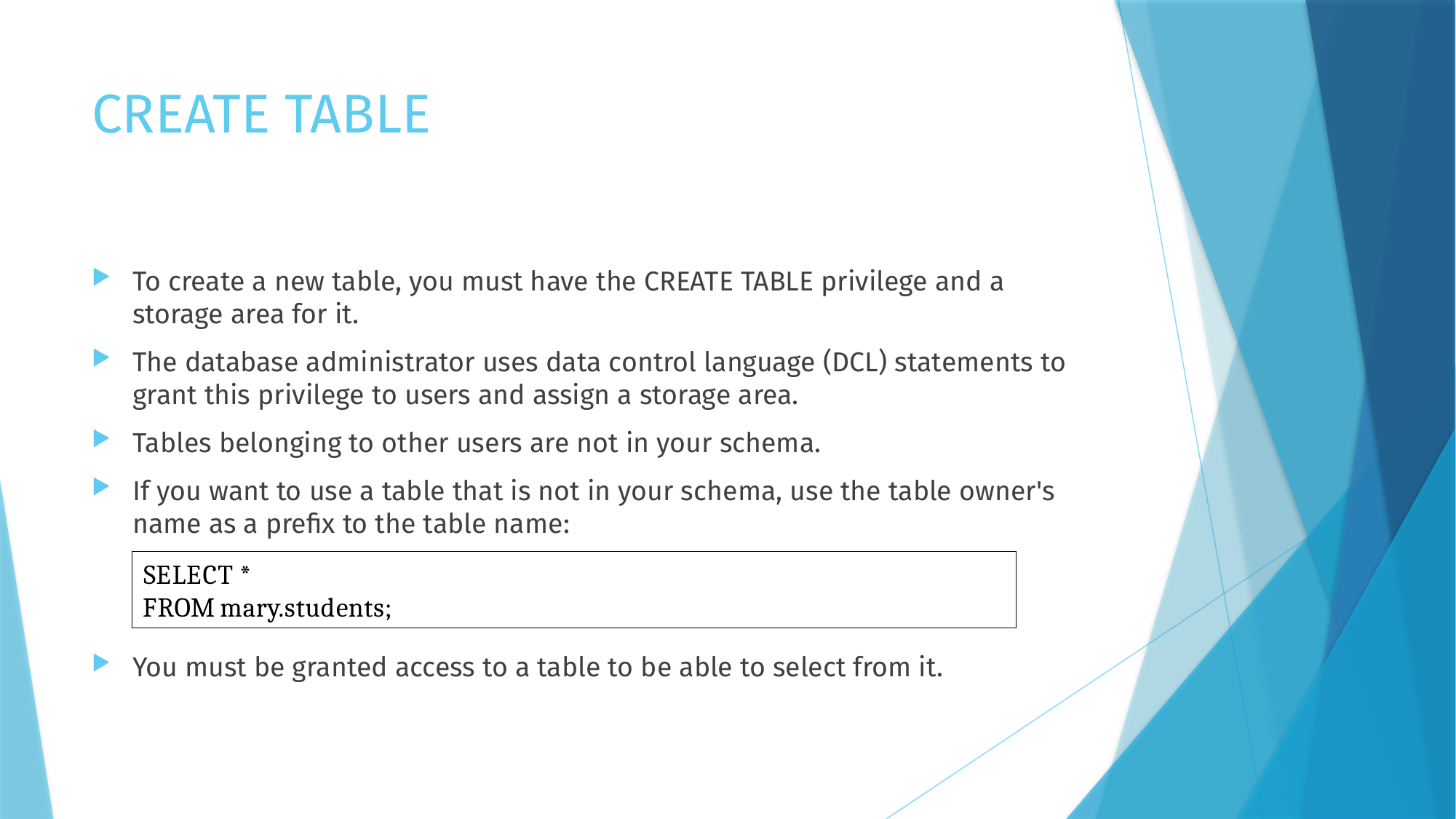

# CREATE TABLE
To create a new table, you must have the CREATE TABLE privilege and a storage area for it.
The database administrator uses data control language (DCL) statements to grant this privilege to users and assign a storage area.
Tables belonging to other users are not in your schema.
If you want to use a table that is not in your schema, use the table owner's name as a prefix to the table name:

You must be granted access to a table to be able to select from it.
SELECT *
FROM mary.students;